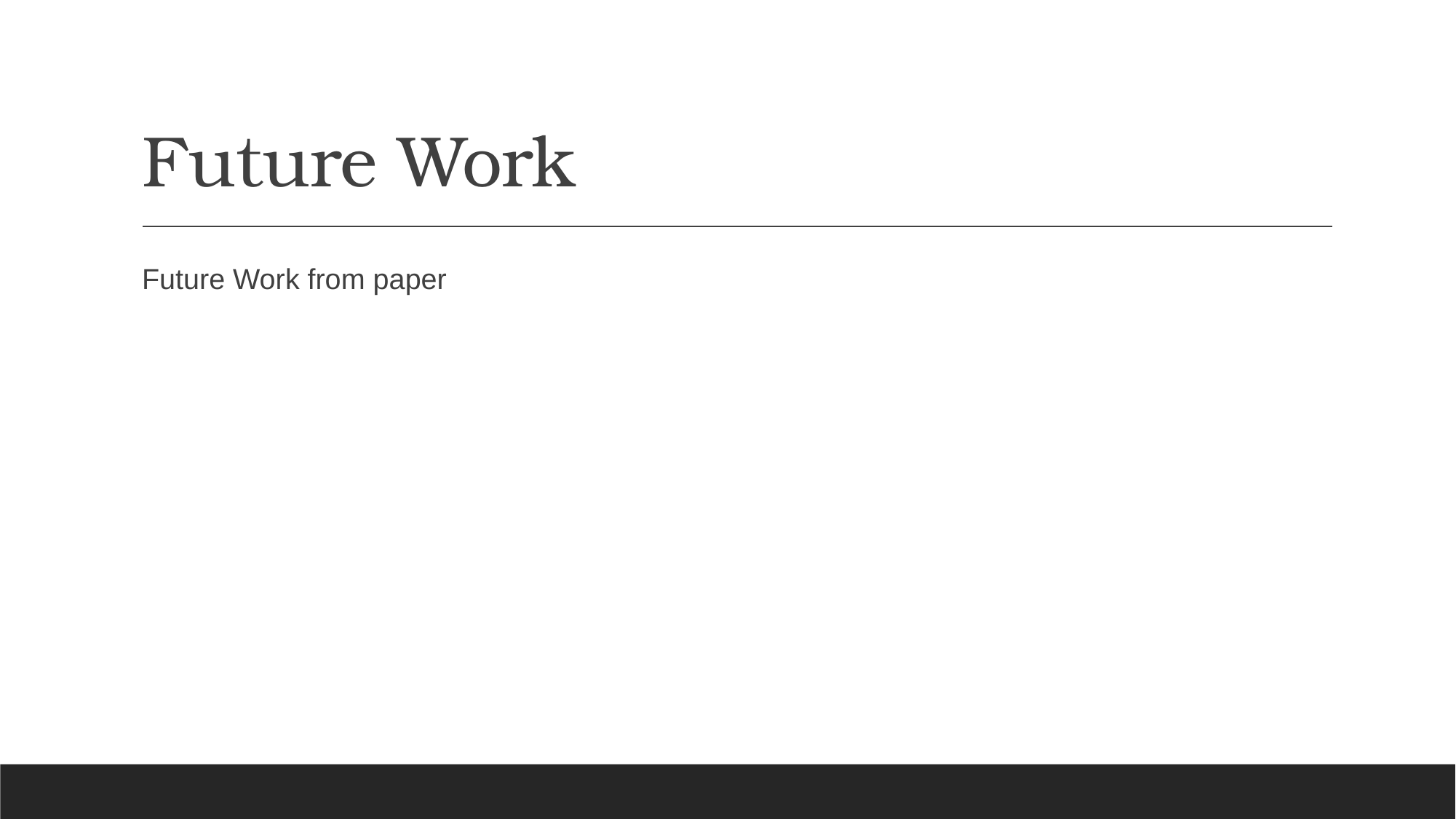

# Future Work
Future Work from paper